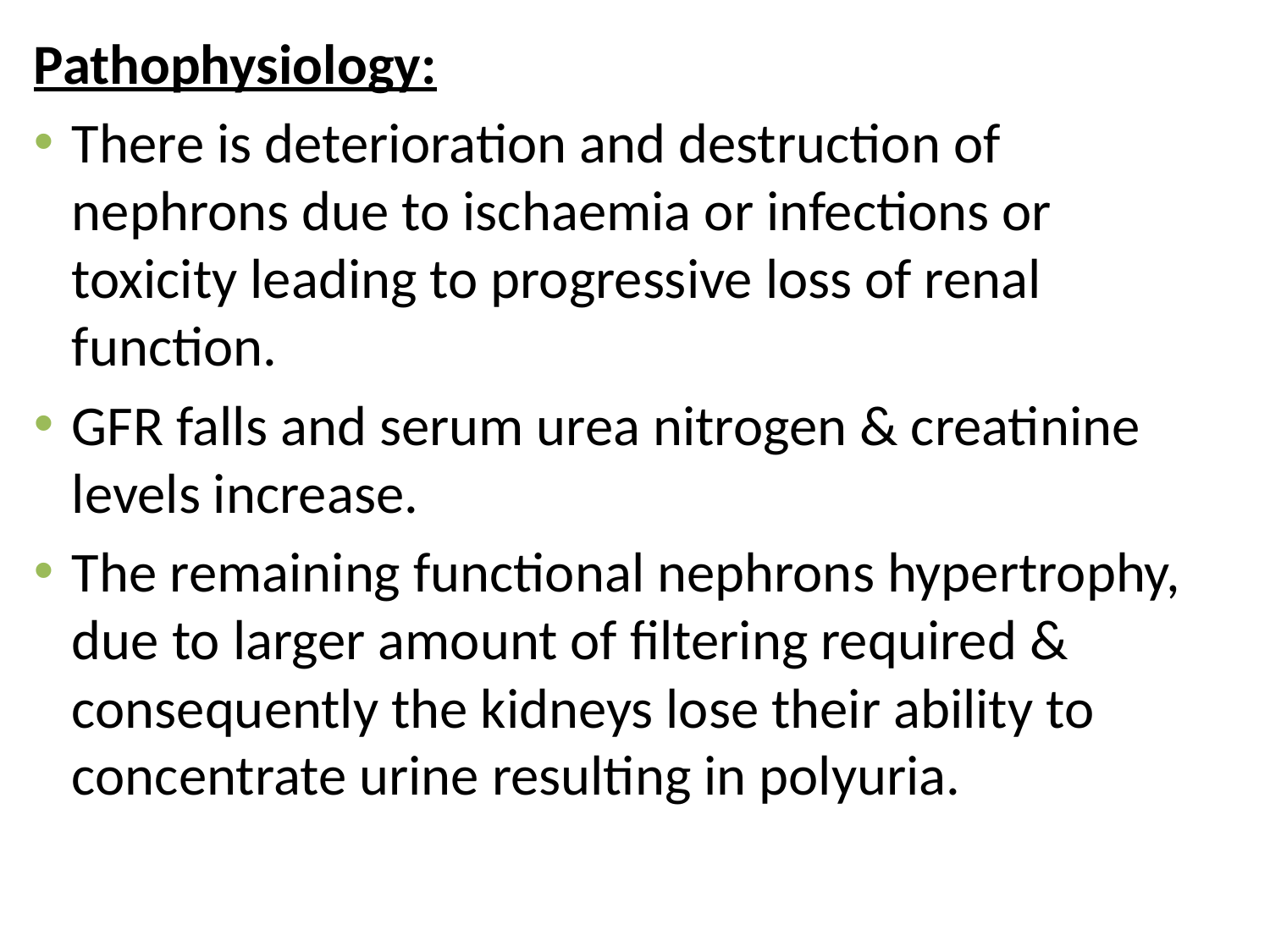

#
Pathophysiology:
There is deterioration and destruction of nephrons due to ischaemia or infections or toxicity leading to progressive loss of renal function.
GFR falls and serum urea nitrogen & creatinine levels increase.
The remaining functional nephrons hypertrophy, due to larger amount of filtering required & consequently the kidneys lose their ability to concentrate urine resulting in polyuria.